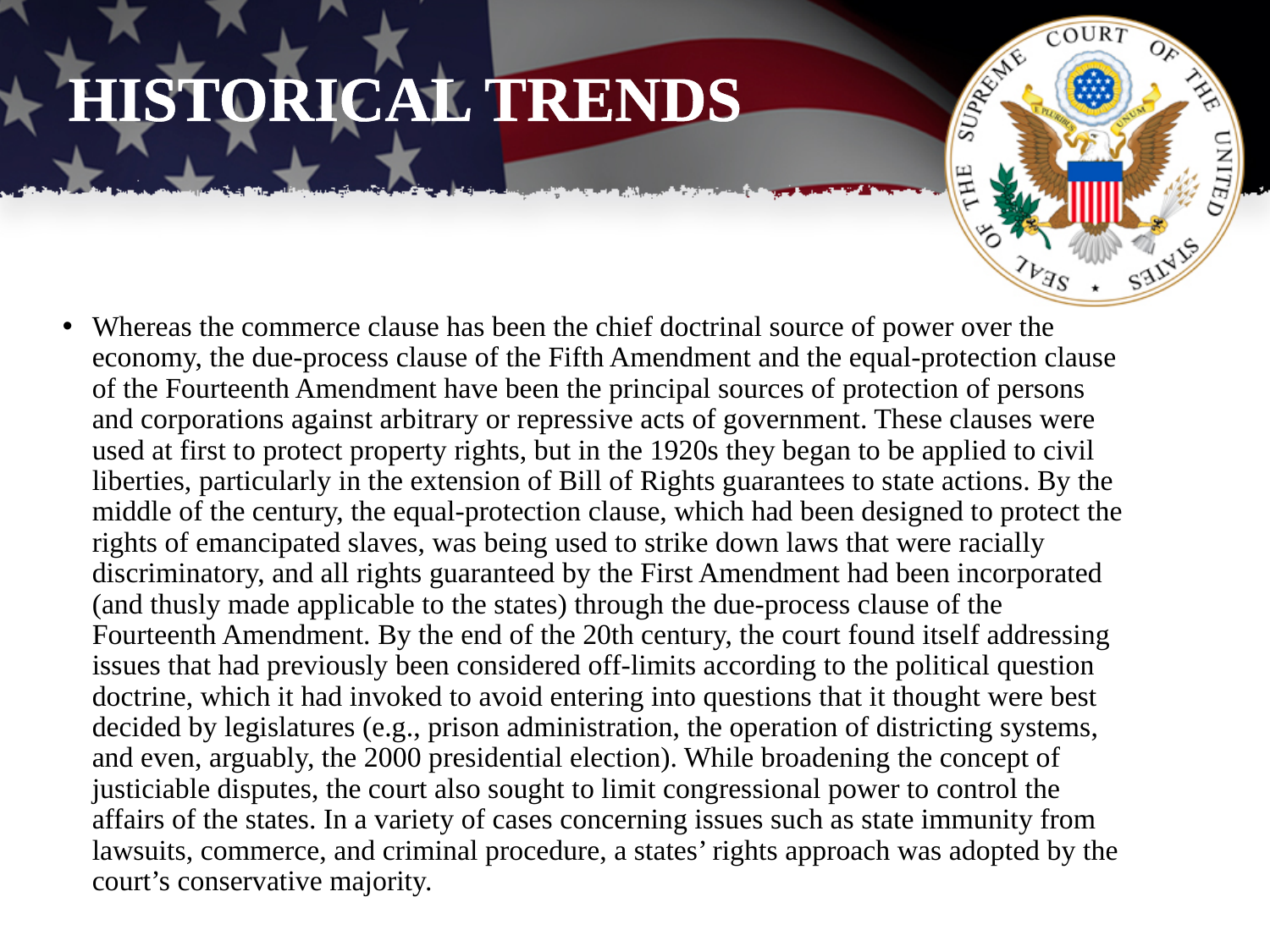

# HISTORICAL TRENDS
Whereas the commerce clause has been the chief doctrinal source of power over the economy, the due-process clause of the Fifth Amendment and the equal-protection clause of the Fourteenth Amendment have been the principal sources of protection of persons and corporations against arbitrary or repressive acts of government. These clauses were used at first to protect property rights, but in the 1920s they began to be applied to civil liberties, particularly in the extension of Bill of Rights guarantees to state actions. By the middle of the century, the equal-protection clause, which had been designed to protect the rights of emancipated slaves, was being used to strike down laws that were racially discriminatory, and all rights guaranteed by the First Amendment had been incorporated (and thusly made applicable to the states) through the due-process clause of the Fourteenth Amendment. By the end of the 20th century, the court found itself addressing issues that had previously been considered off-limits according to the political question doctrine, which it had invoked to avoid entering into questions that it thought were best decided by legislatures (e.g., prison administration, the operation of districting systems, and even, arguably, the 2000 presidential election). While broadening the concept of justiciable disputes, the court also sought to limit congressional power to control the affairs of the states. In a variety of cases concerning issues such as state immunity from lawsuits, commerce, and criminal procedure, a states’ rights approach was adopted by the court’s conservative majority.